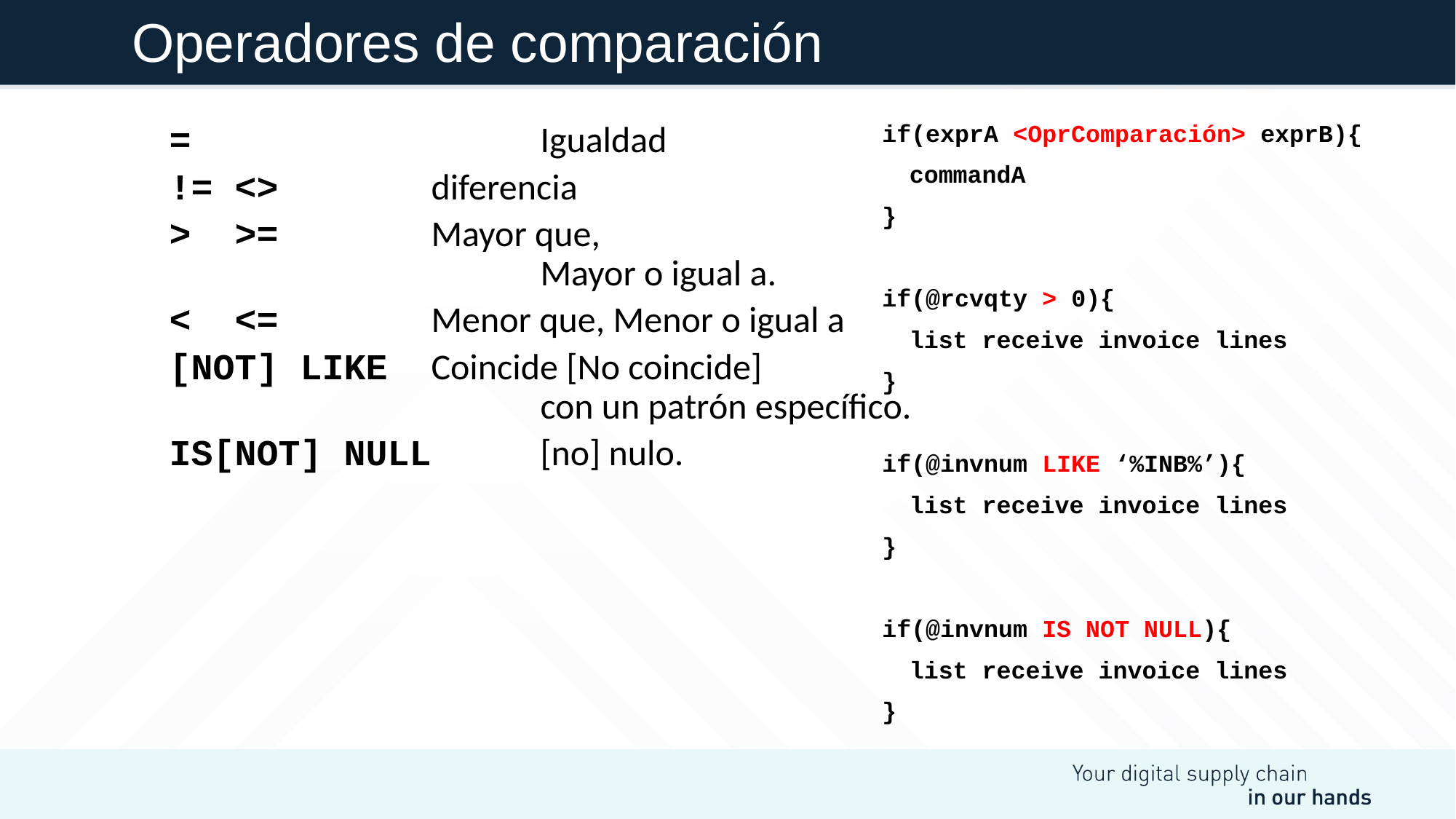

# Operadores de comparación
=				  Igualdad
!= <>		  diferencia
>  >=		  Mayor que,
			  Mayor o igual a.
<  <=		  Menor que, Menor o igual a
[NOT] LIKE	  Coincide [No coincide]
			  con un patrón específico.
IS[NOT] NULL	  [no] nulo.
if(exprA <OprComparación> exprB){
	commandA
}

if(@rcvqty > 0){
	list receive invoice lines
}

if(@invnum LIKE ‘%INB%’){
	list receive invoice lines
}

if(@invnum IS NOT NULL){
	list receive invoice lines
}